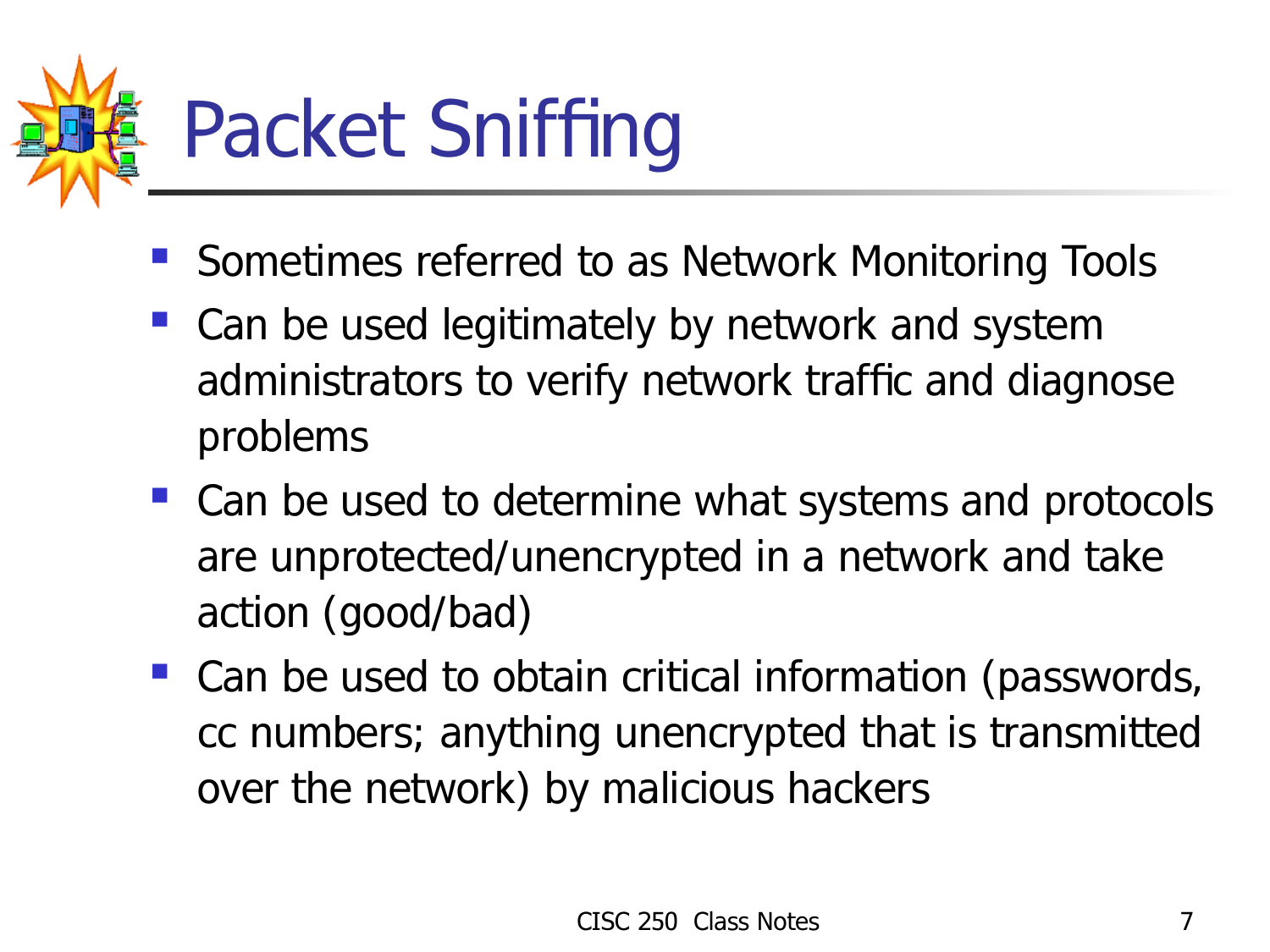

# Packet Sniffing
Sometimes referred to as Network Monitoring Tools
Can be used legitimately by network and system administrators to verify network traffic and diagnose problems
Can be used to determine what systems and protocols are unprotected/unencrypted in a network and take action (good/bad)
Can be used to obtain critical information (passwords, cc numbers; anything unencrypted that is transmitted over the network) by malicious hackers

CISC 250  Class Notes
7